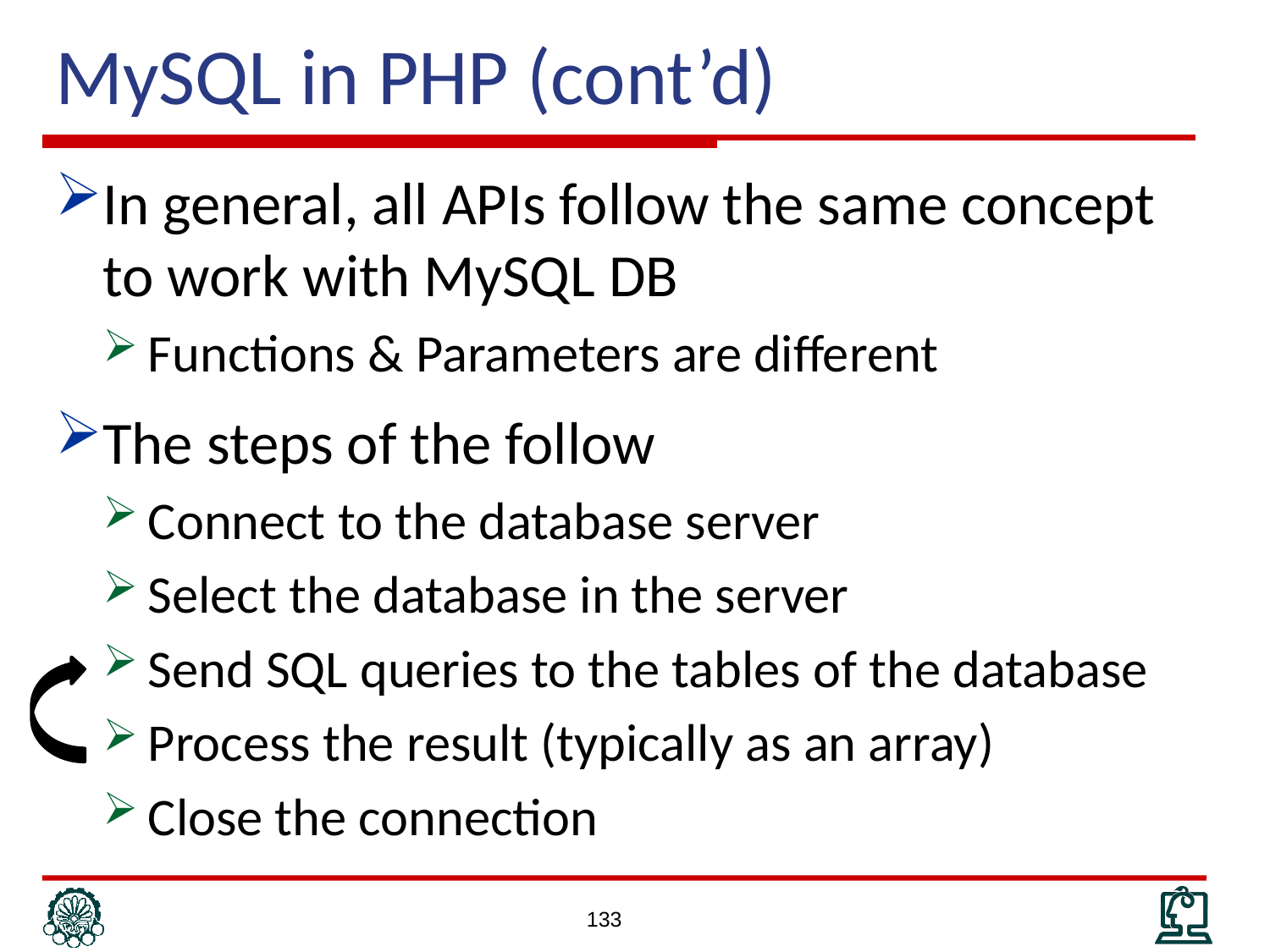

# MySQL in PHP (cont’d)
In general, all APIs follow the same concept to work with MySQL DB
Functions & Parameters are different
The steps of the follow
Connect to the database server
Select the database in the server
Send SQL queries to the tables of the database
Process the result (typically as an array)
Close the connection

133